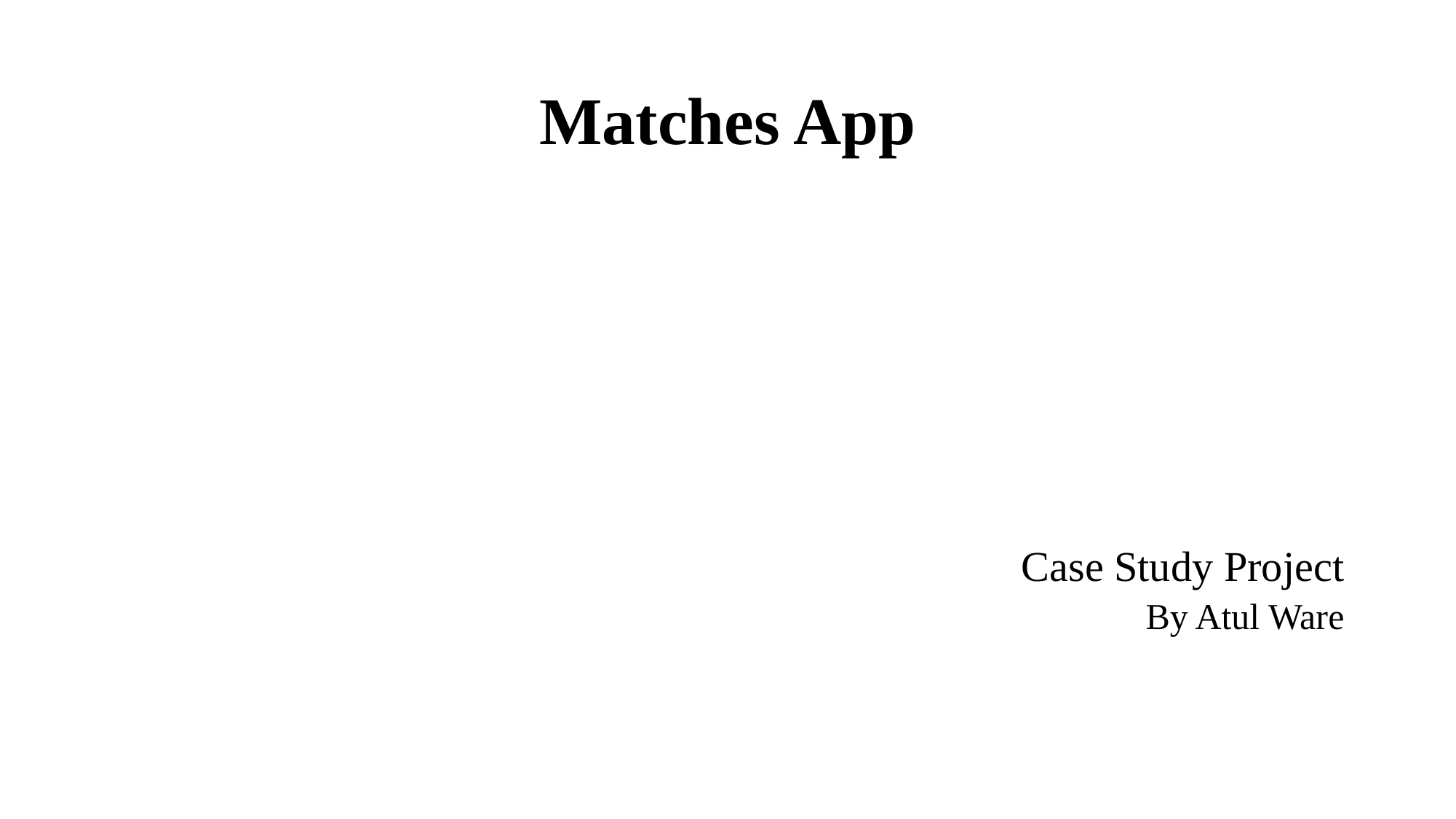

# Matches App
Case Study Project
By Atul Ware